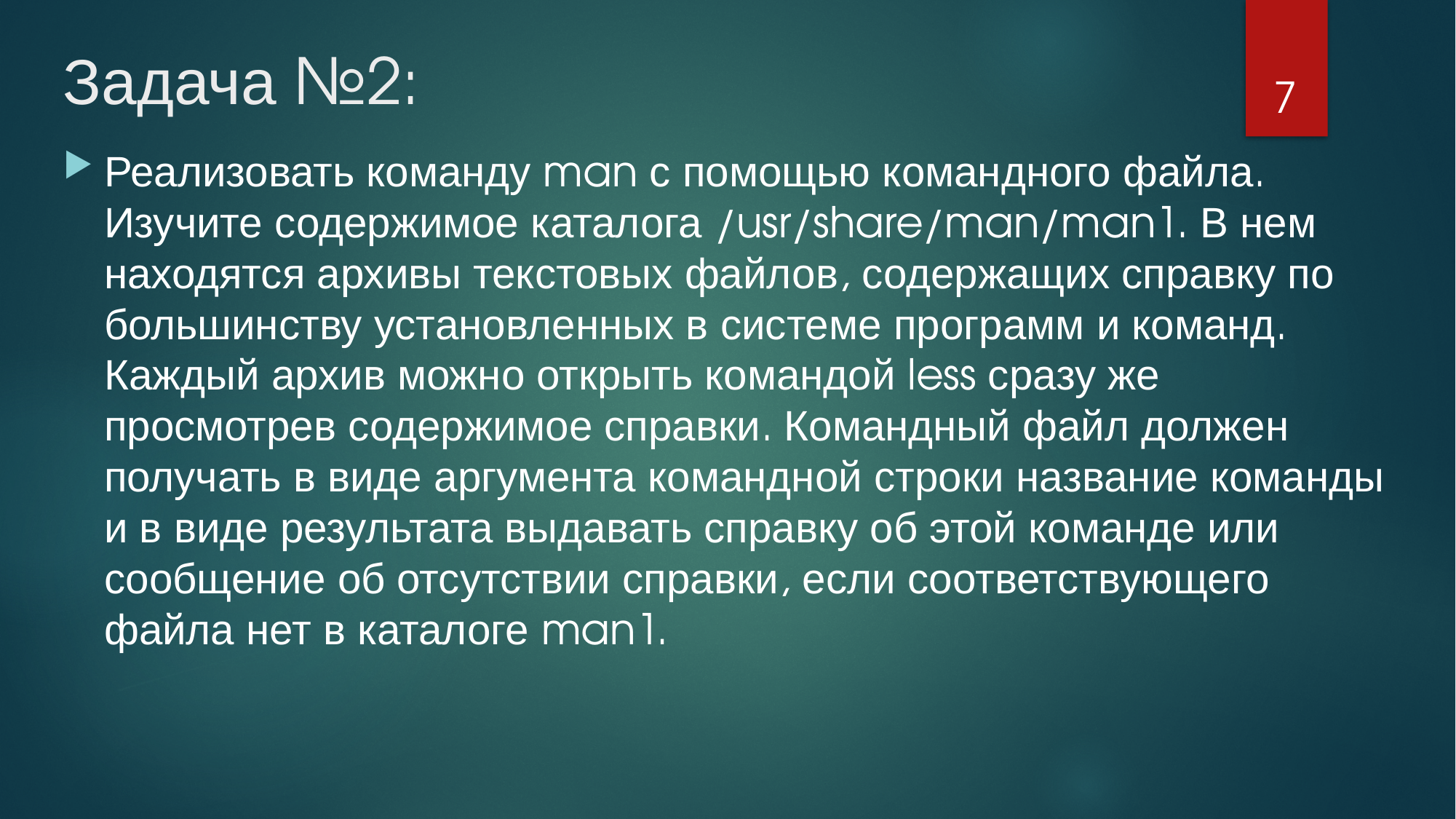

# Задача №2:
7
Реализовать команду man с помощью командного файла. Изучите содержимое каталога /usr/share/man/man1. В нем находятся архивы текстовых файлов, содержащих справку по большинству установленных в системе программ и команд. Каждый архив можно открыть командой less сразу же просмотрев содержимое справки. Командный файл должен получать в виде аргумента командной строки название команды и в виде результата выдавать справку об этой команде или сообщение об отсутствии справки, если соответствующего файла нет в каталоге man1.